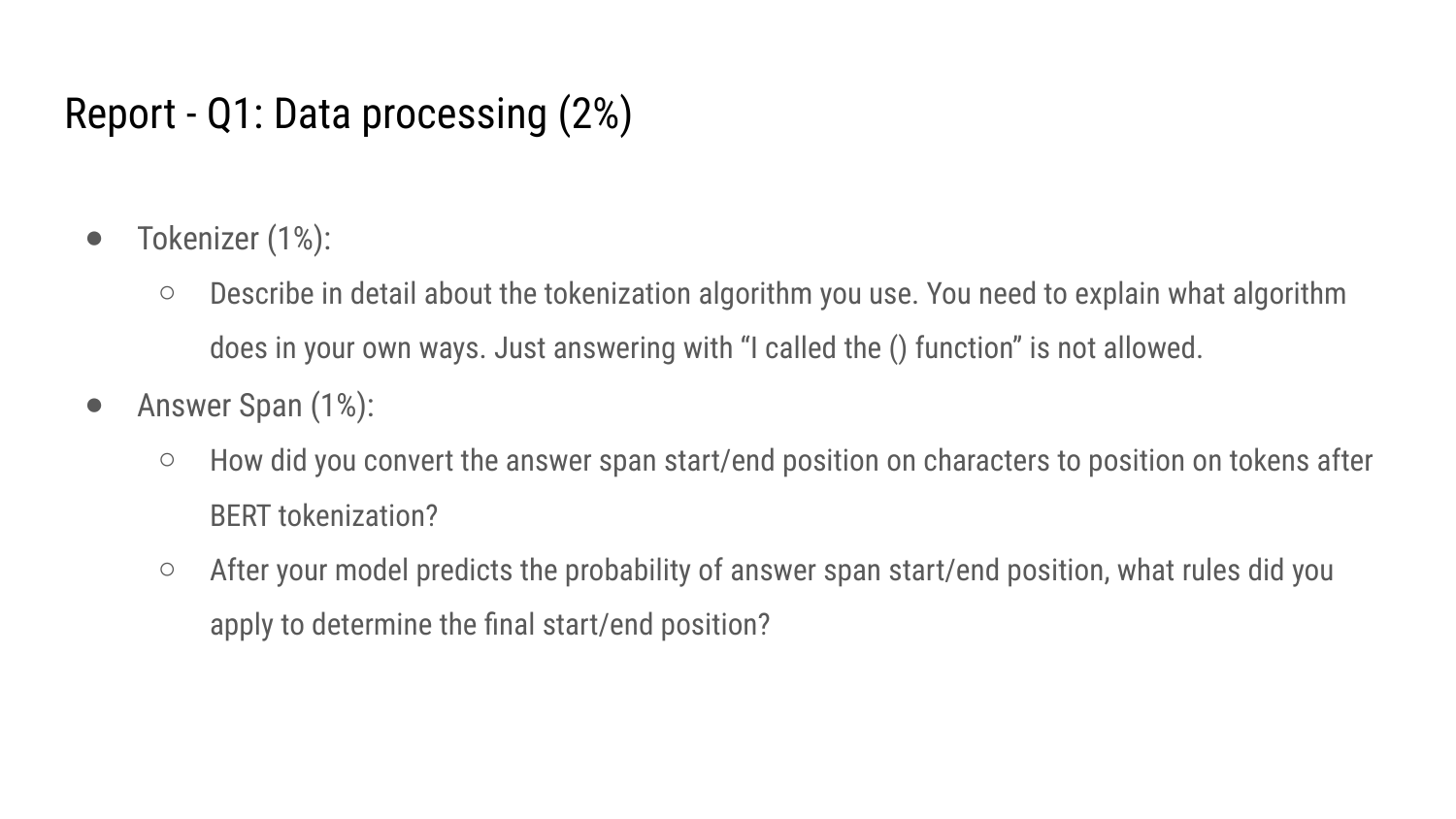

# Report - Q1: Data processing (2%)
Tokenizer (1%):
Describe in detail about the tokenization algorithm you use. You need to explain what algorithm does in your own ways. Just answering with “I called the () function” is not allowed.
Answer Span (1%):
How did you convert the answer span start/end position on characters to position on tokens after BERT tokenization?
After your model predicts the probability of answer span start/end position, what rules did you apply to determine the final start/end position?